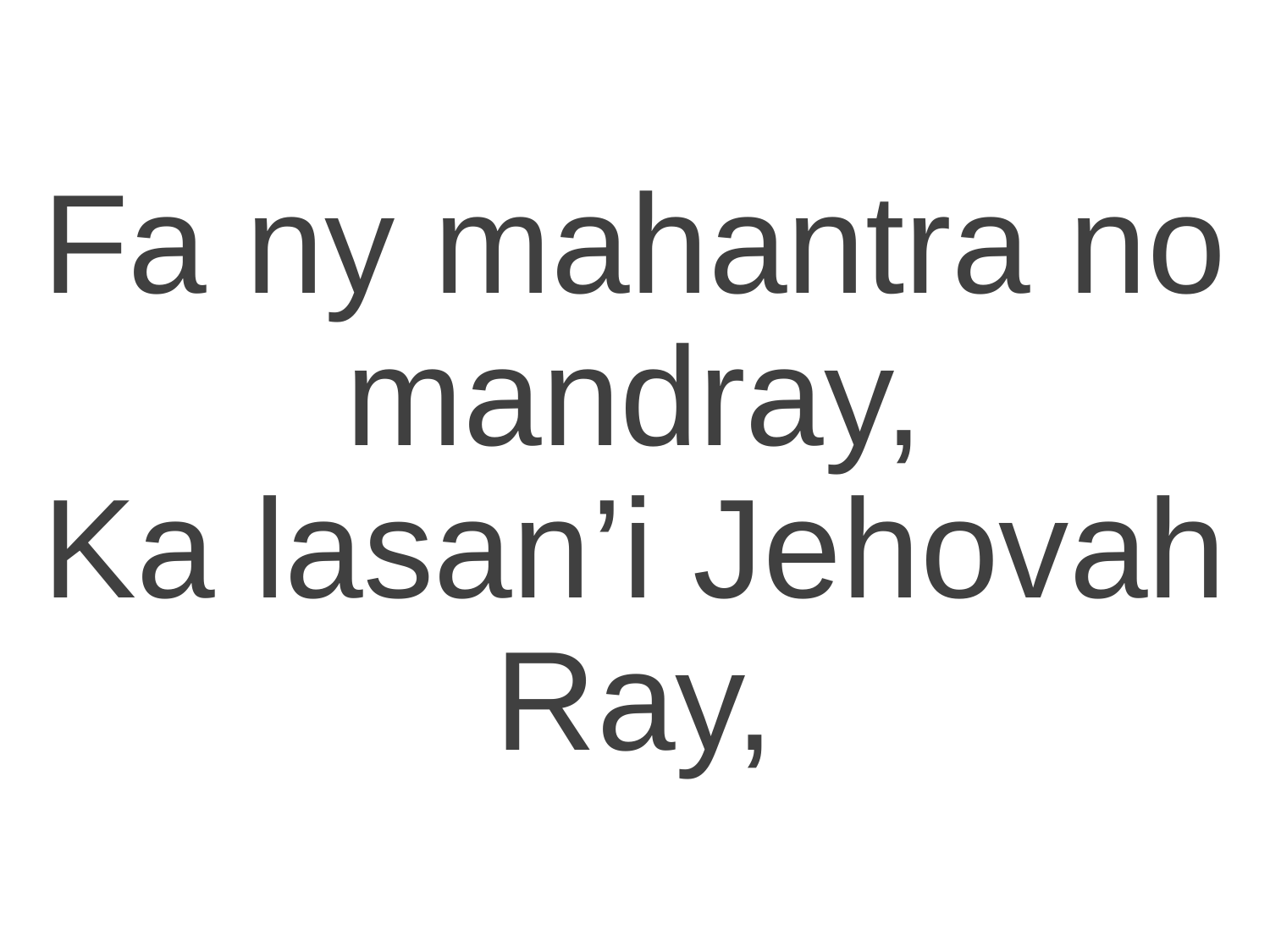

Fa ny mahantra no mandray,
Ka lasan’i Jehovah Ray,